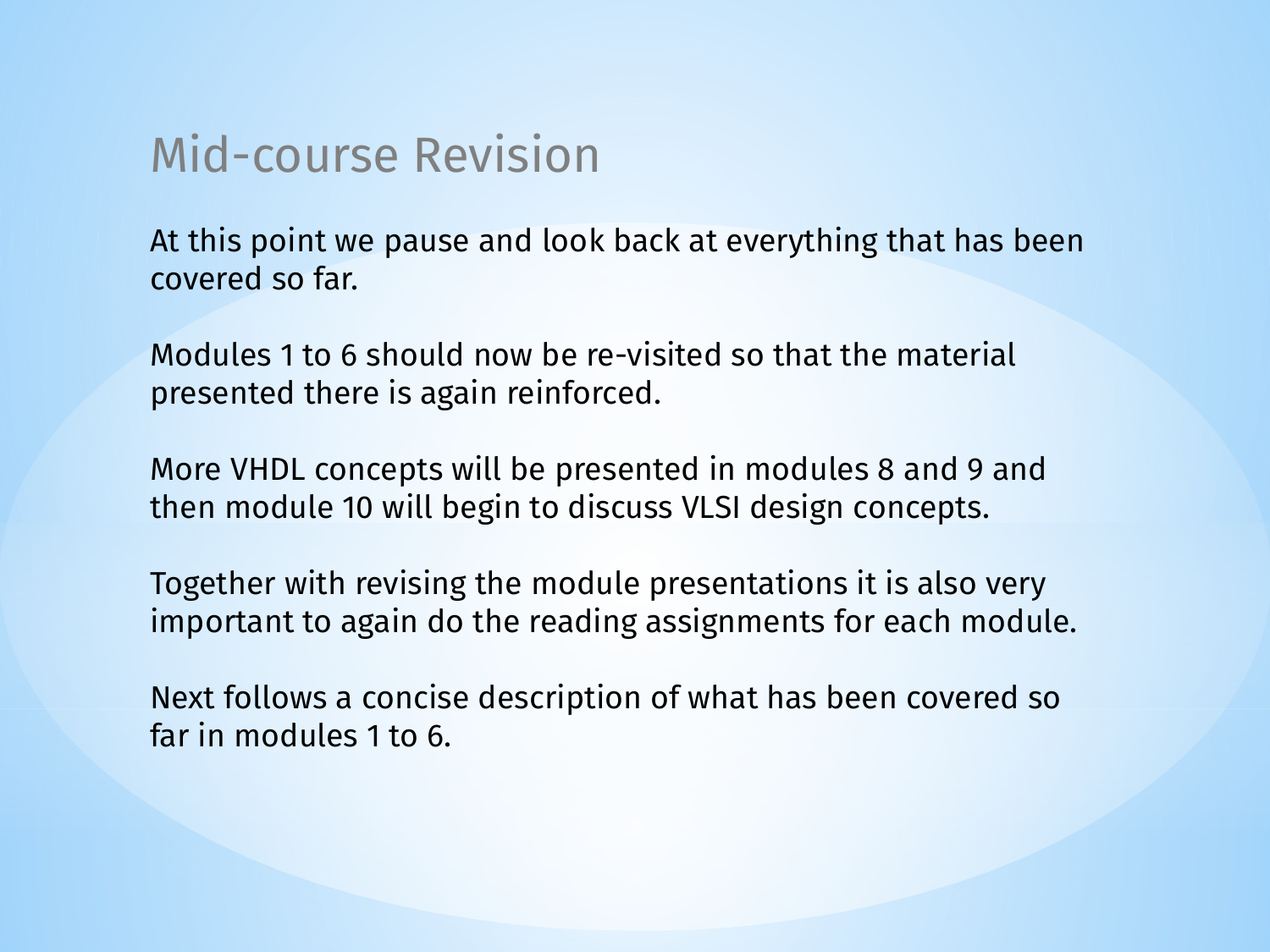

Mid-course Revision

At this point we pause and look back at everything that has been covered so far.

Modules 1 to 6 should now be re-visited so that the material presented there is again reinforced.

More VHDL concepts will be presented in modules 8 and 9 and then module 10 will begin to discuss VLSI design concepts.

Together with revising the module presentations it is also very important to again do the reading assignments for each module.

Next follows a concise description of what has been covered so far in modules 1 to 6.